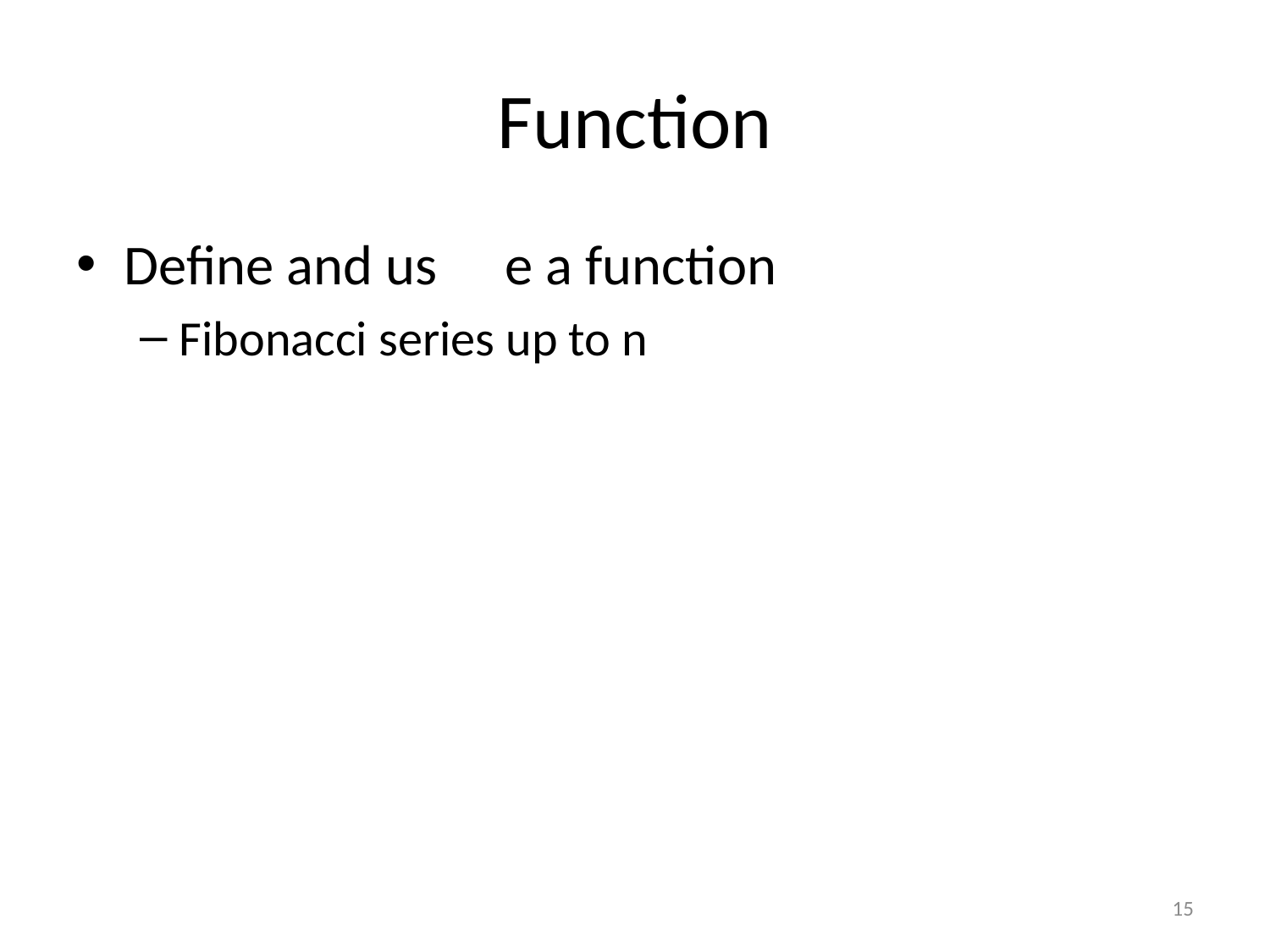

# Function
Define and us	e a function
Fibonacci series up to n
15